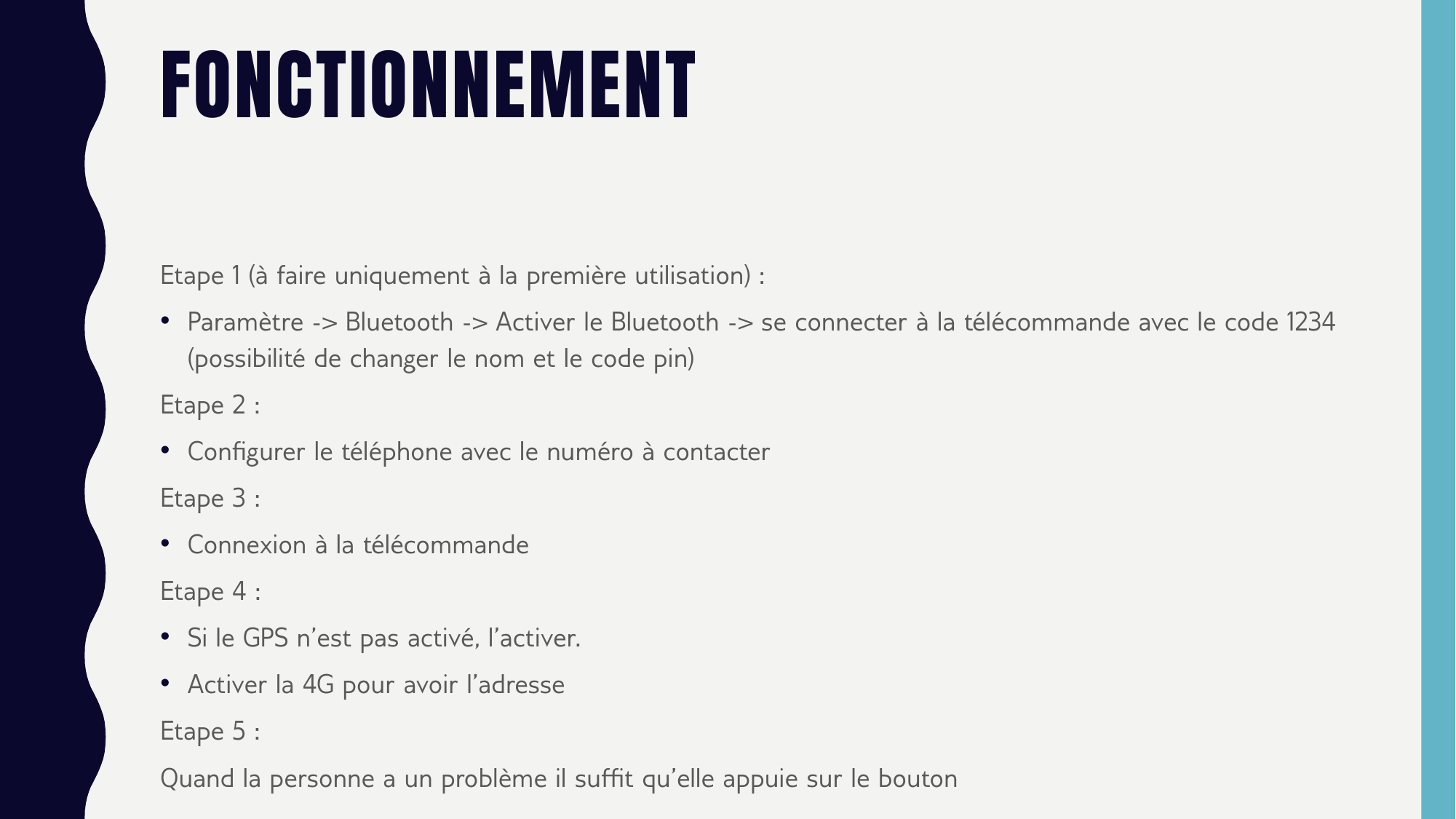

# Fonctionnement
Etape 1 (à faire uniquement à la première utilisation) :
Paramètre -> Bluetooth -> Activer le Bluetooth -> se connecter à la télécommande avec le code 1234 (possibilité de changer le nom et le code pin)
Etape 2 :
Configurer le téléphone avec le numéro à contacter
Etape 3 :
Connexion à la télécommande
Etape 4 :
Si le GPS n’est pas activé, l’activer.
Activer la 4G pour avoir l’adresse
Etape 5 :
Quand la personne a un problème il suffit qu’elle appuie sur le bouton